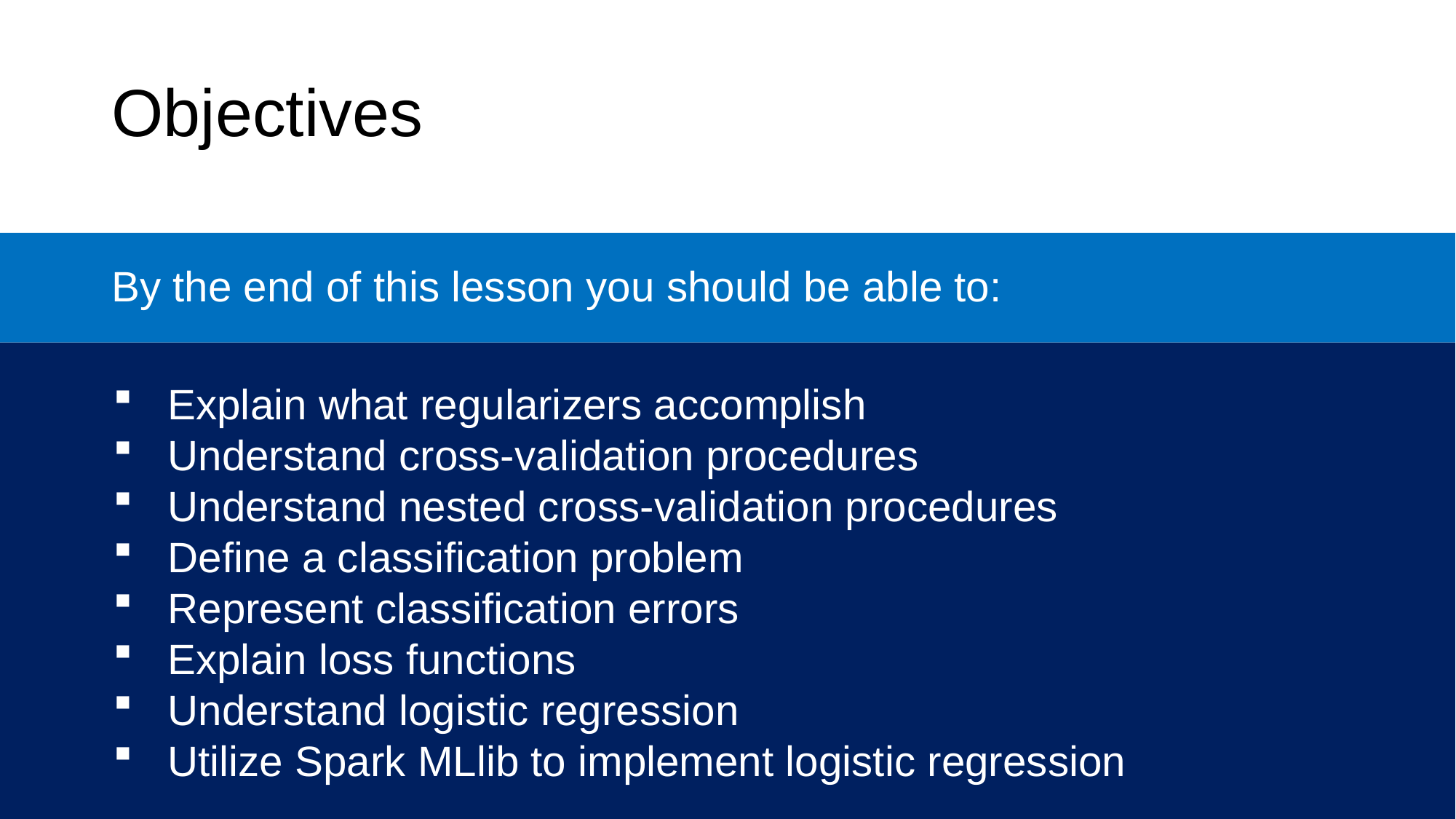

Objectives

By the end of this lesson you should be able to:
Explain what regularizers accomplish
Understand cross-validation procedures
Understand nested cross-validation procedures
Define a classification problem
Represent classification errors
Explain loss functions
Understand logistic regression
Utilize Spark MLlib to implement logistic regression